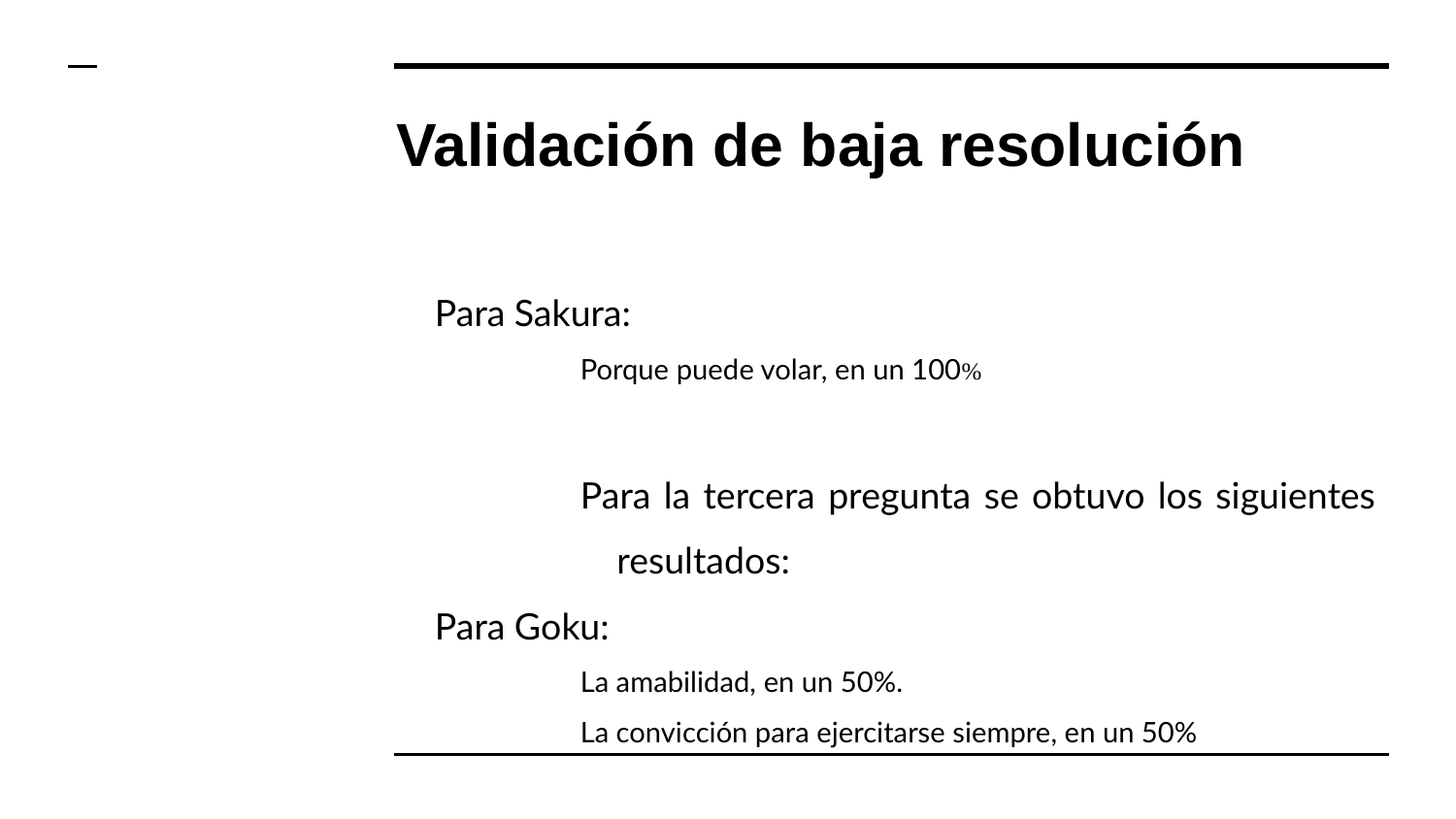

# Validación de baja resolución
Para Sakura:
Porque puede volar, en un 100%

Para la tercera pregunta se obtuvo los siguientes resultados:
Para Goku:
La amabilidad, en un 50%.
La convicción para ejercitarse siempre, en un 50%